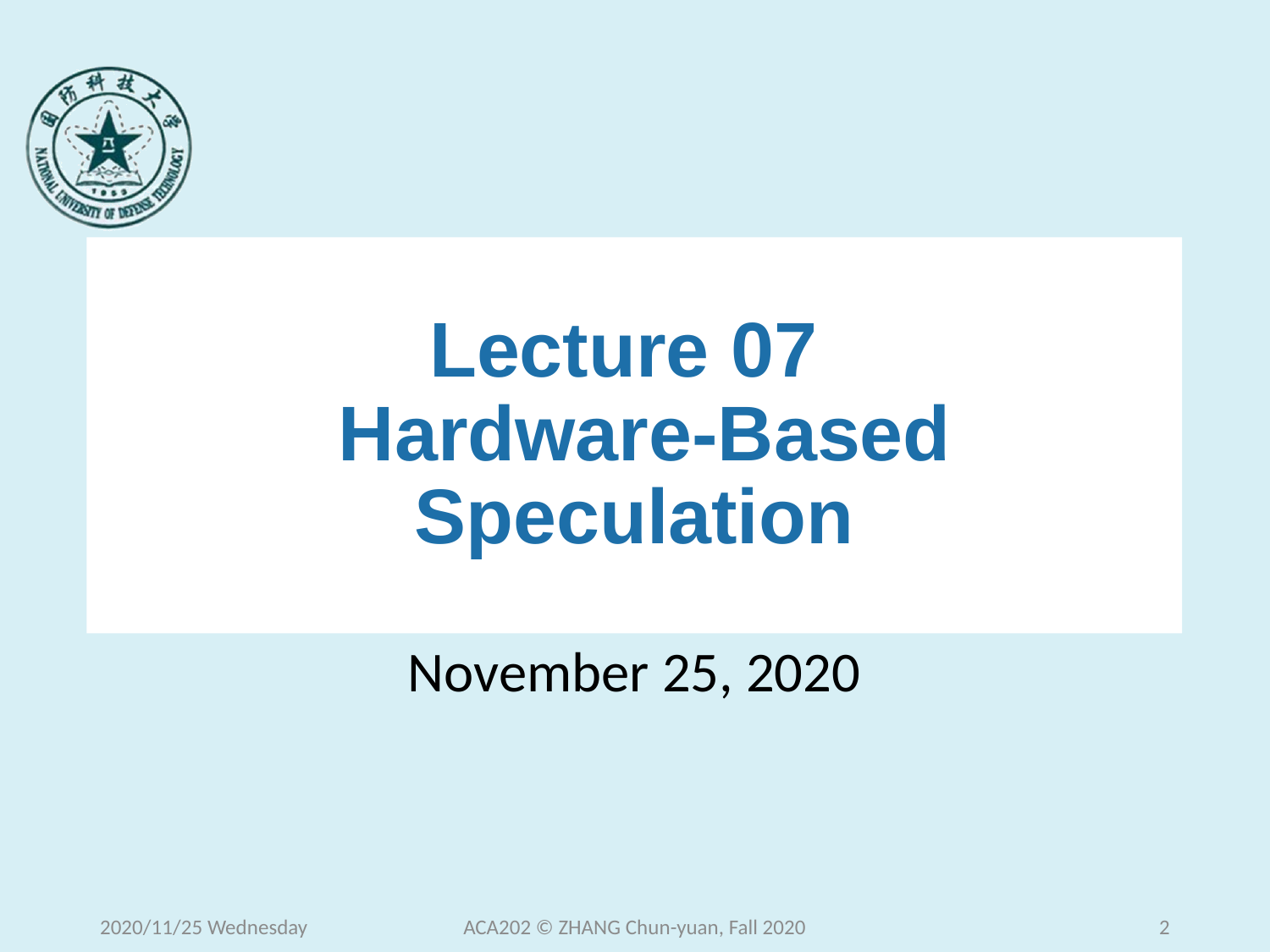

# Lecture 07 Hardware-Based Speculation
November 25, 2020
2020/11/25 Wednesday
ACA202 © ZHANG Chun-yuan, Fall 2020
2